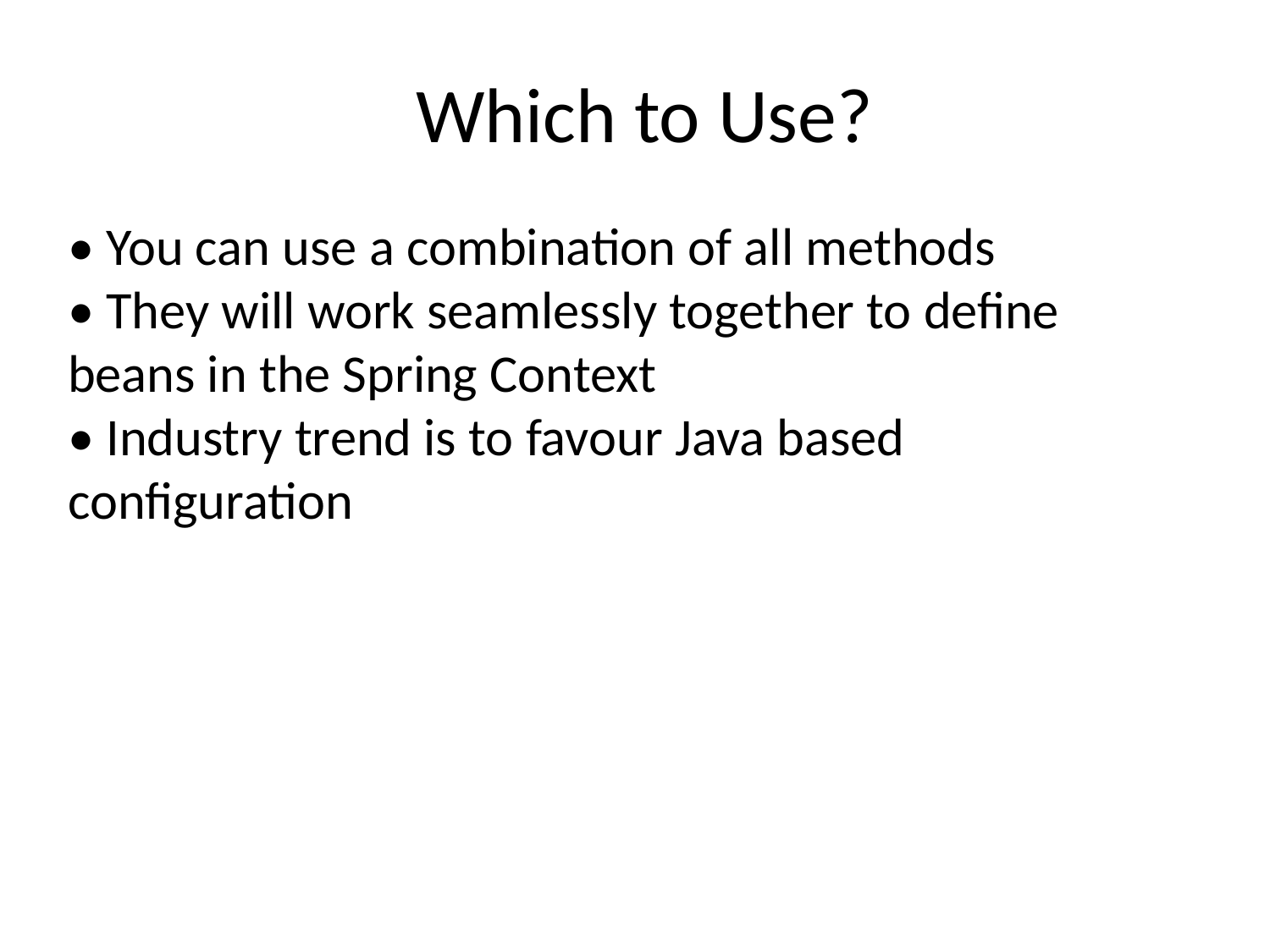

# Which to Use?
• You can use a combination of all methods
• They will work seamlessly together to deﬁne beans in the Spring Context
• Industry trend is to favour Java based conﬁguration